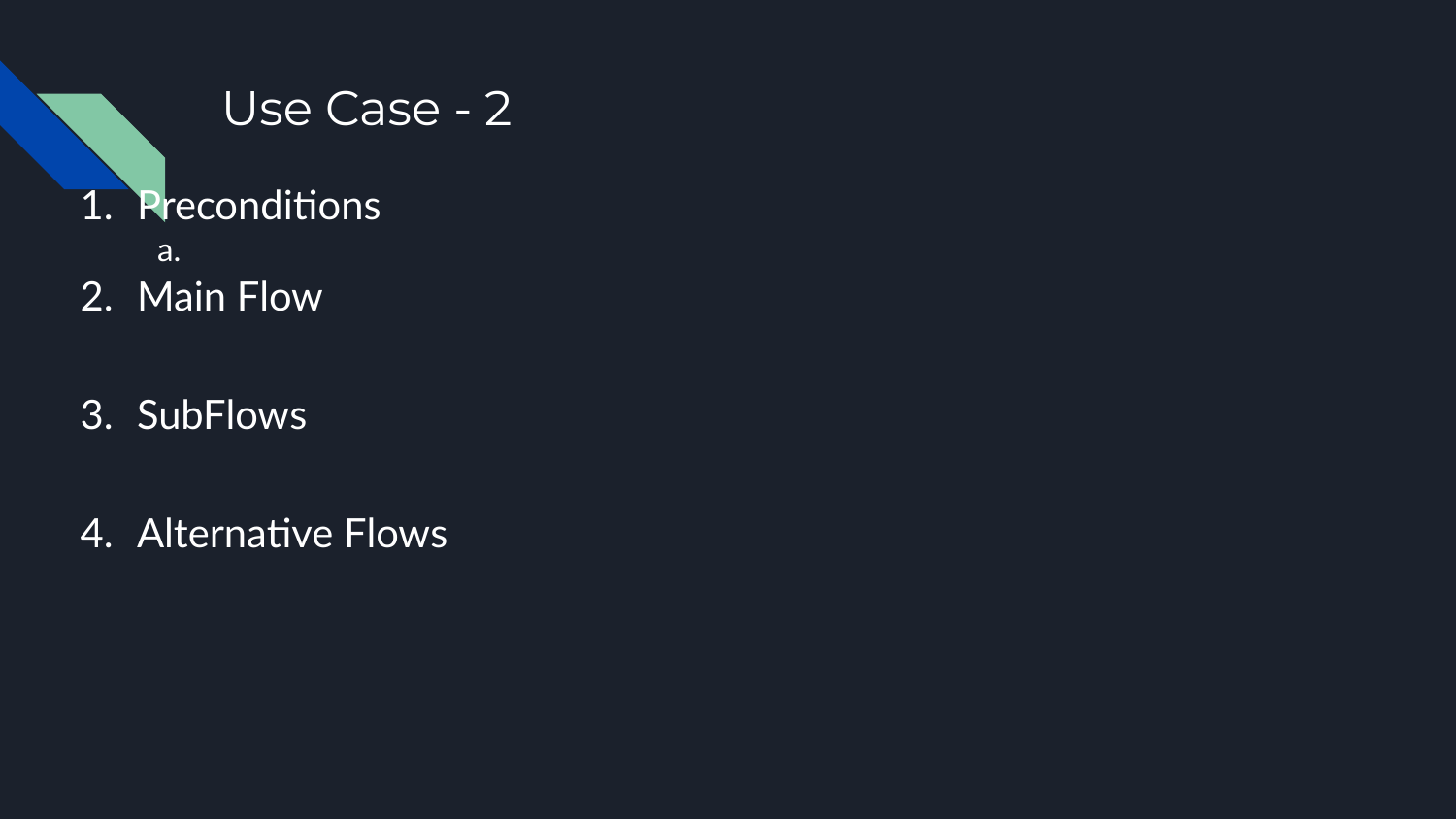

# Use Case - 2

Preconditions

Main Flow

SubFlows

Alternative Flows